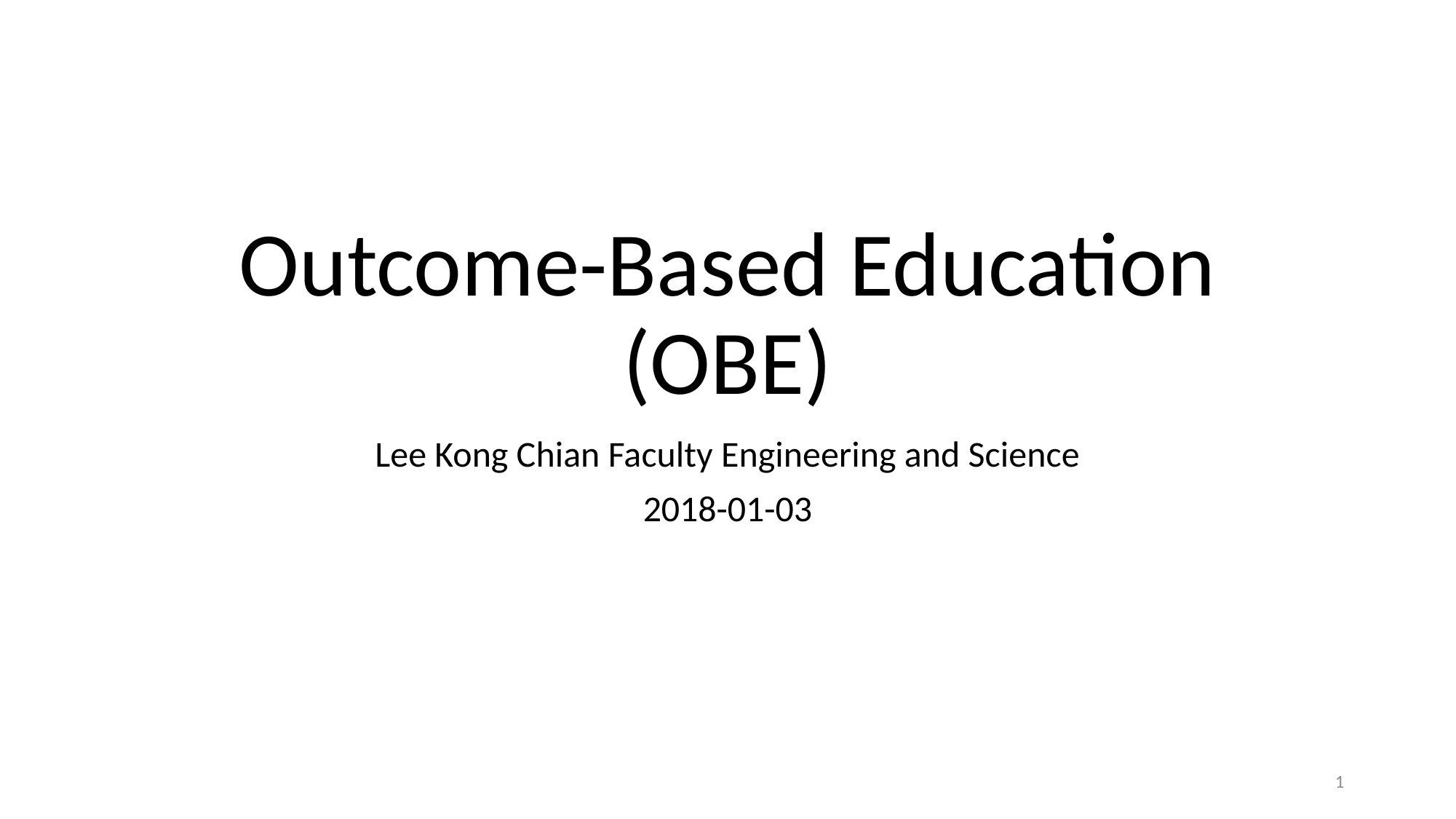

# Outcome-Based Education (OBE)
Lee Kong Chian Faculty Engineering and Science
2018-01-03

1